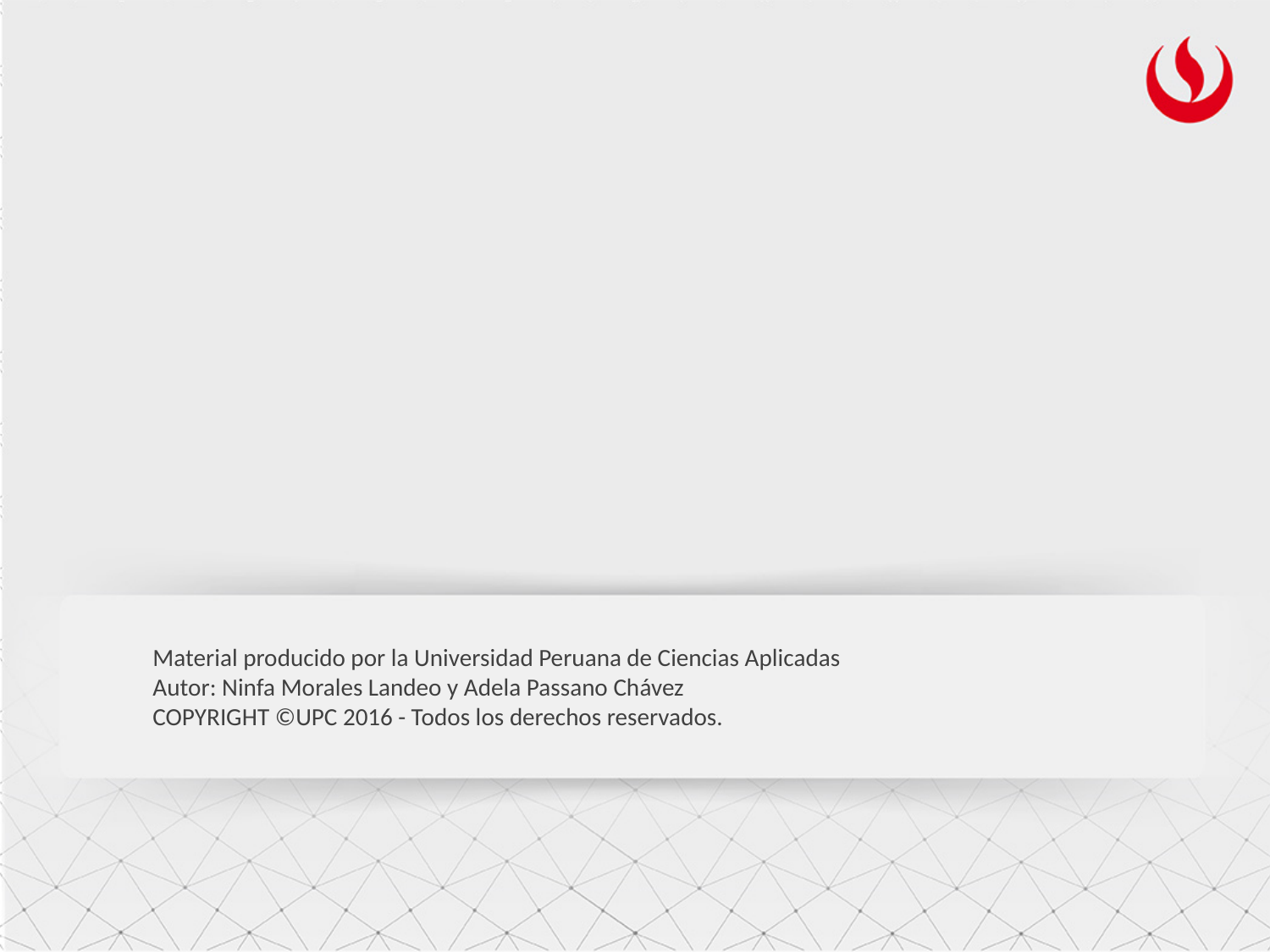

Material producido por la Universidad Peruana de Ciencias Aplicadas
Autor: Ninfa Morales Landeo y Adela Passano Chávez
COPYRIGHT ©UPC 2016 - Todos los derechos reservados.